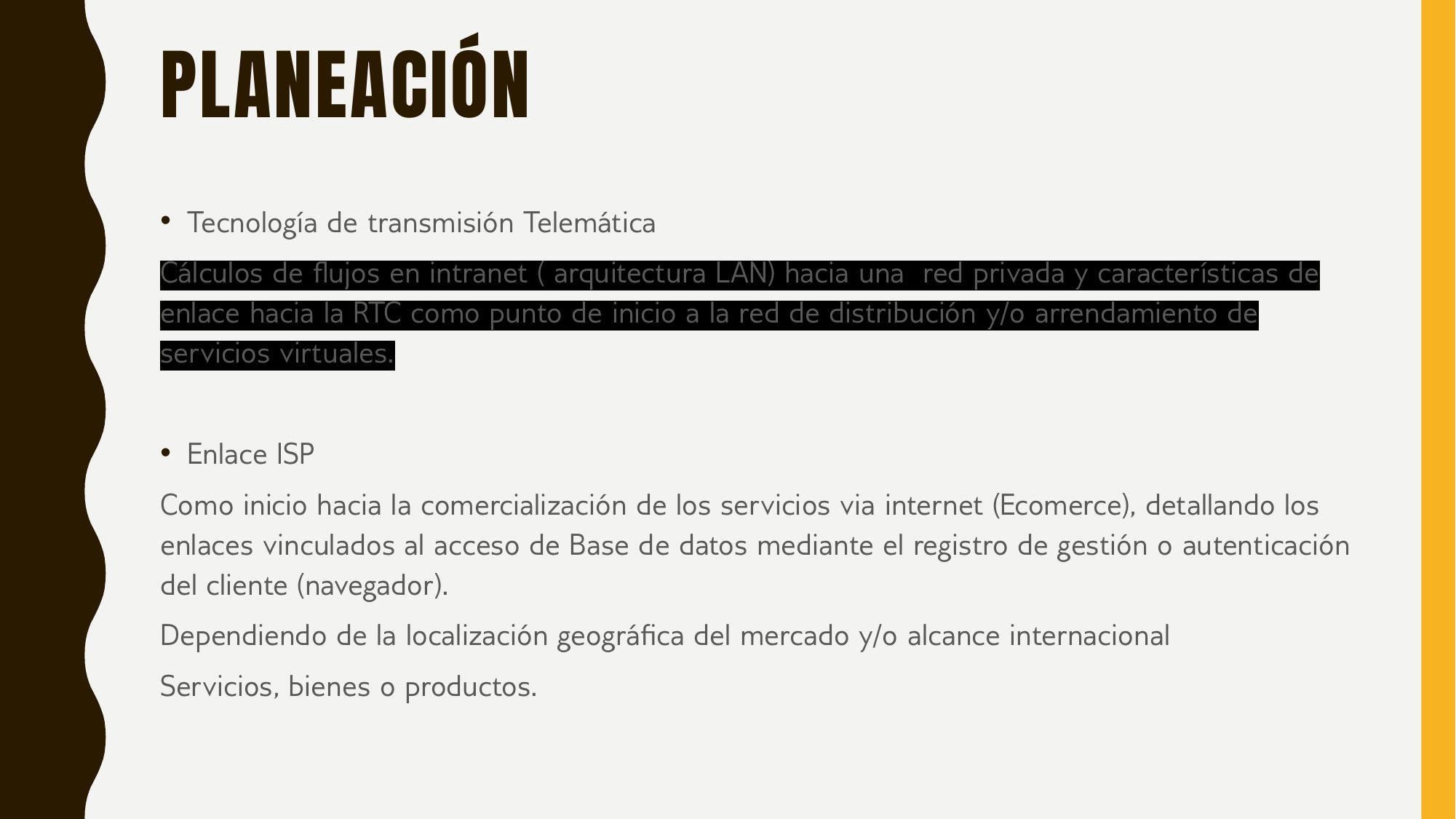

# planeación
Tecnología de transmisión Telemática
Cálculos de flujos en intranet ( arquitectura LAN) hacia una  red privada y características de enlace hacia la RTC como punto de inicio a la red de distribución y/o arrendamiento de servicios virtuales.

Enlace ISP
Como inicio hacia la comercialización de los servicios via internet (Ecomerce), detallando los enlaces vinculados al acceso de Base de datos mediante el registro de gestión o autenticación del cliente (navegador).
Dependiendo de la localización geográfica del mercado y/o alcance internacional
Servicios, bienes o productos.